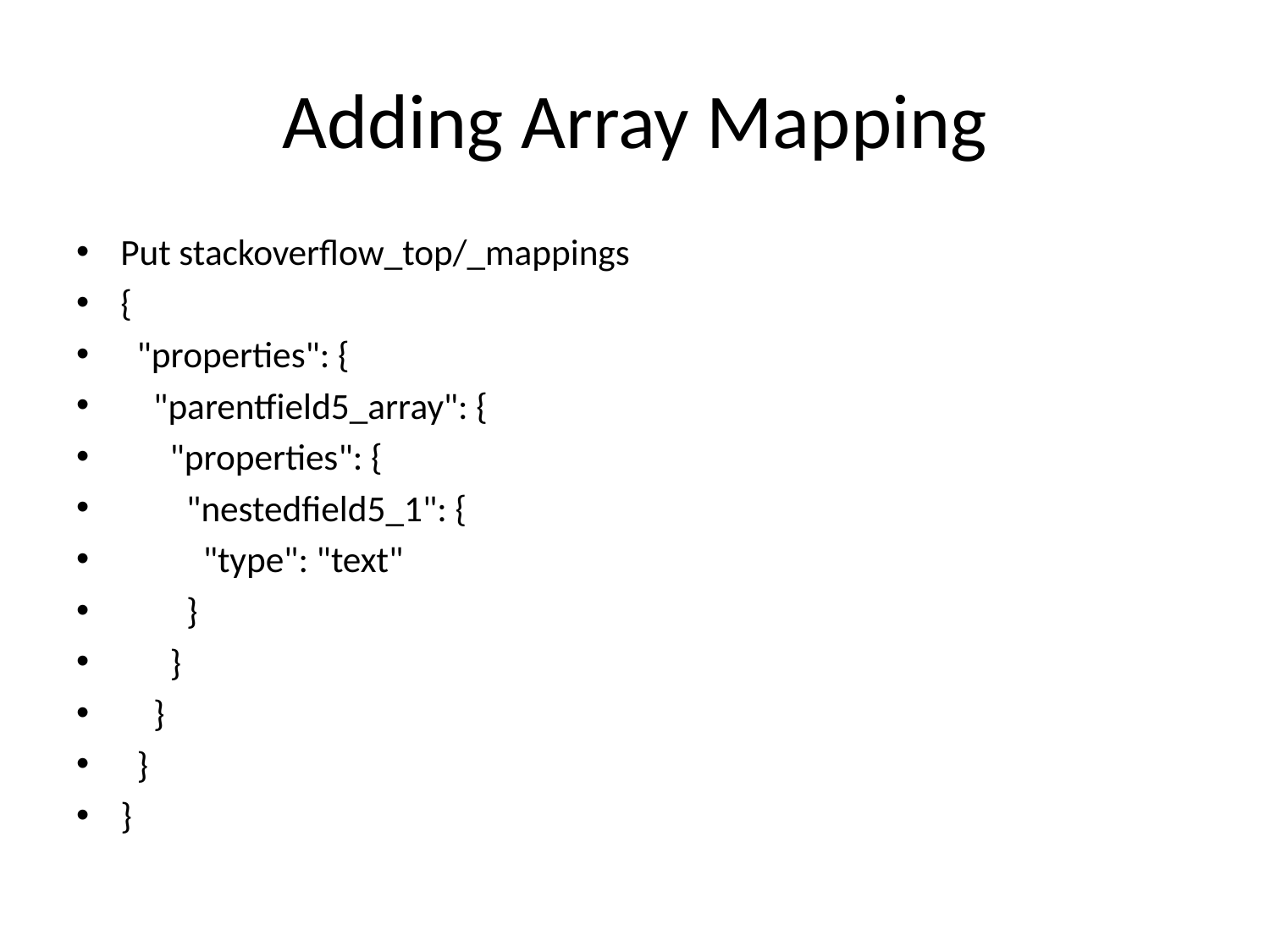

# Adding Array Mapping
Put stackoverflow_top/_mappings
{
  "properties": {
    "parentfield5_array": {
      "properties": {
        "nestedfield5_1": {
          "type": "text"
        }
      }
    }
  }
}